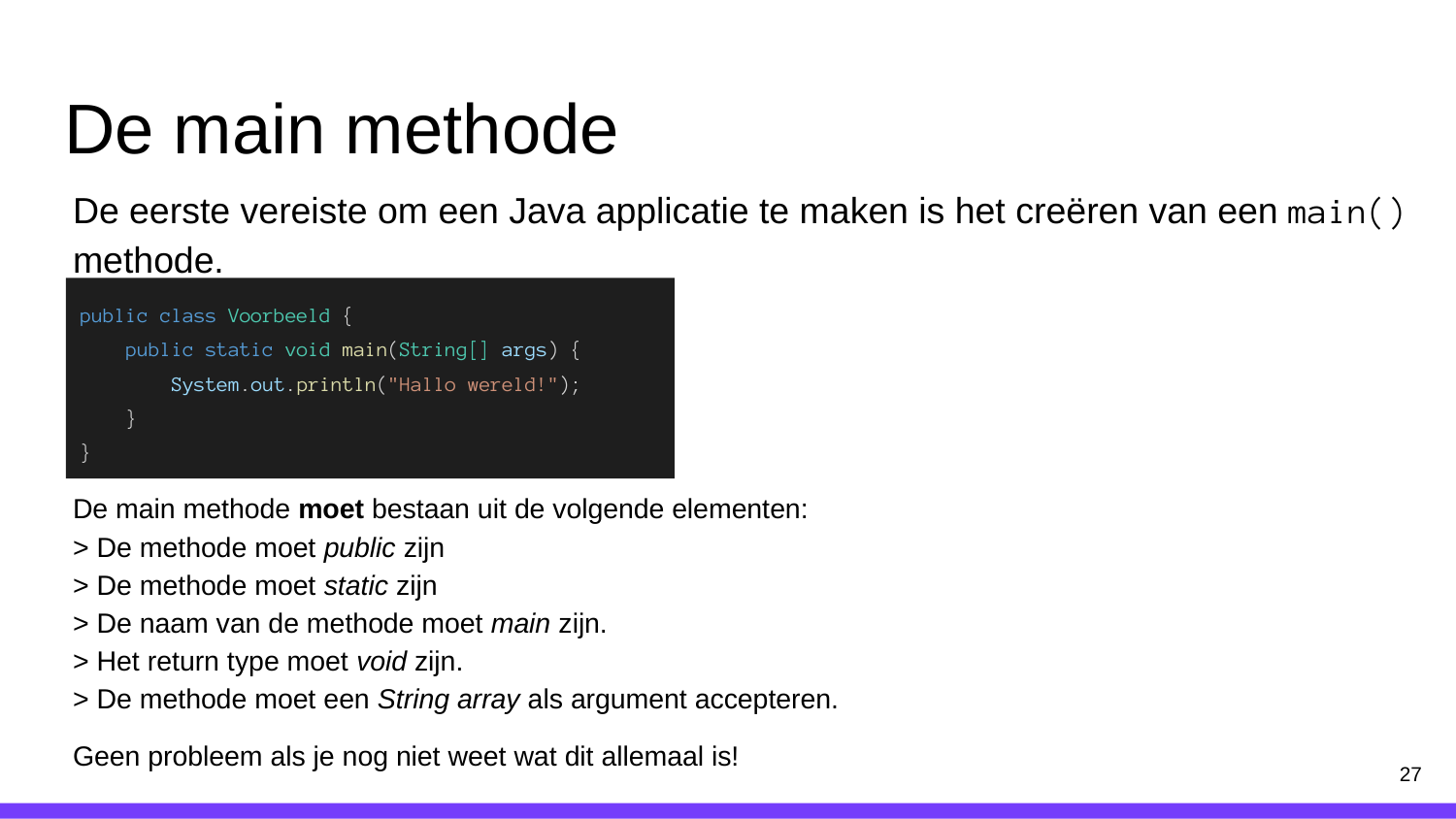

# De main methode
De eerste vereiste om een Java applicatie te maken is het creëren van een main() methode.

De main methode moet bestaan uit de volgende elementen:
> De methode moet public zijn
> De methode moet static zijn
> De naam van de methode moet main zijn.
> Het return type moet void zijn.
> De methode moet een String array als argument accepteren.
Geen probleem als je nog niet weet wat dit allemaal is!
public class Voorbeeld {
    public static void main(String[] args) {
        System.out.println("Hallo wereld!");
    }
}
27